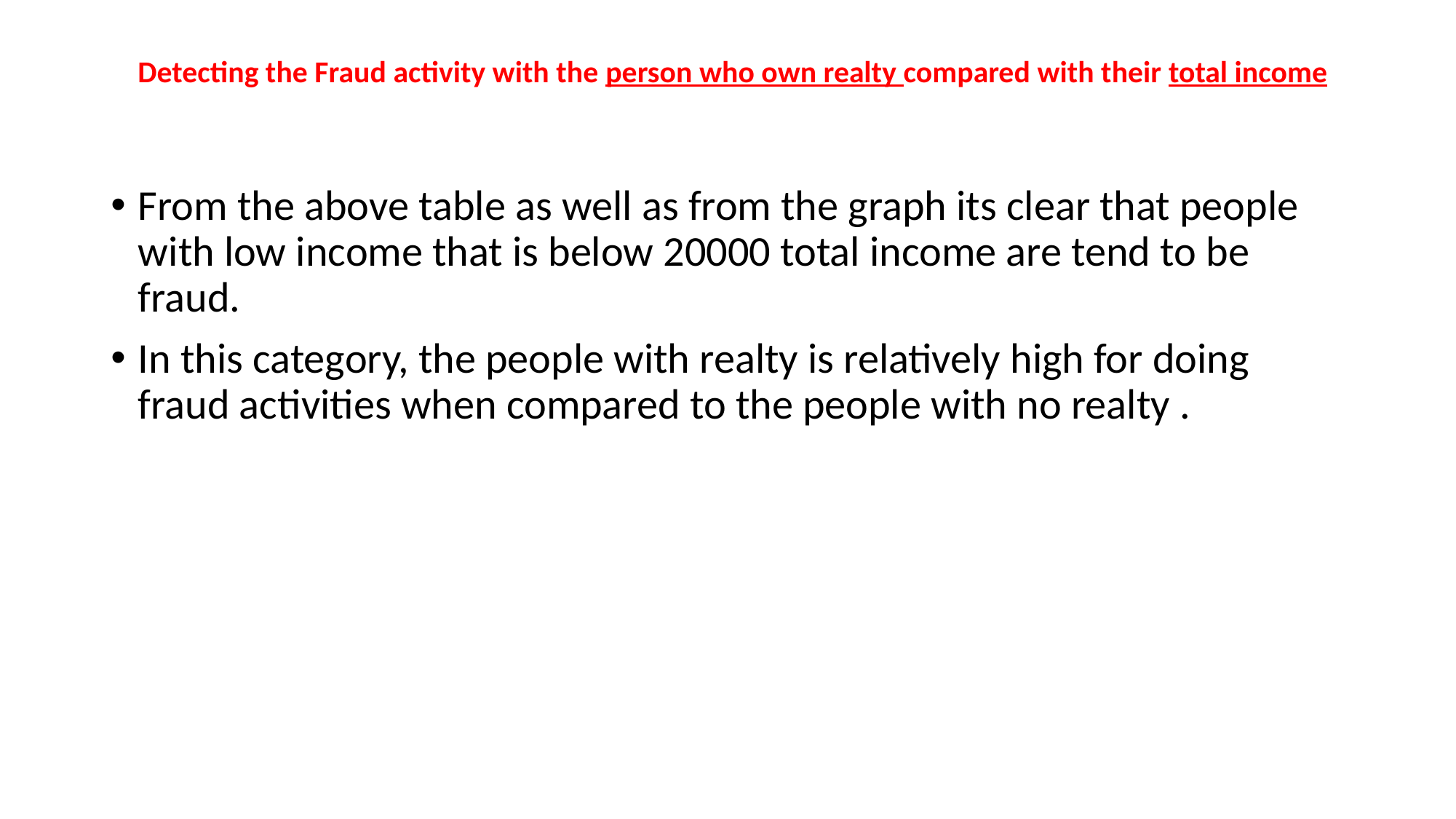

Detecting the Fraud activity with the person who own realty compared with their total income

From the above table as well as from the graph its clear that people with low income that is below 20000 total income are tend to be fraud.
In this category, the people with realty is relatively high for doing fraud activities when compared to the people with no realty .